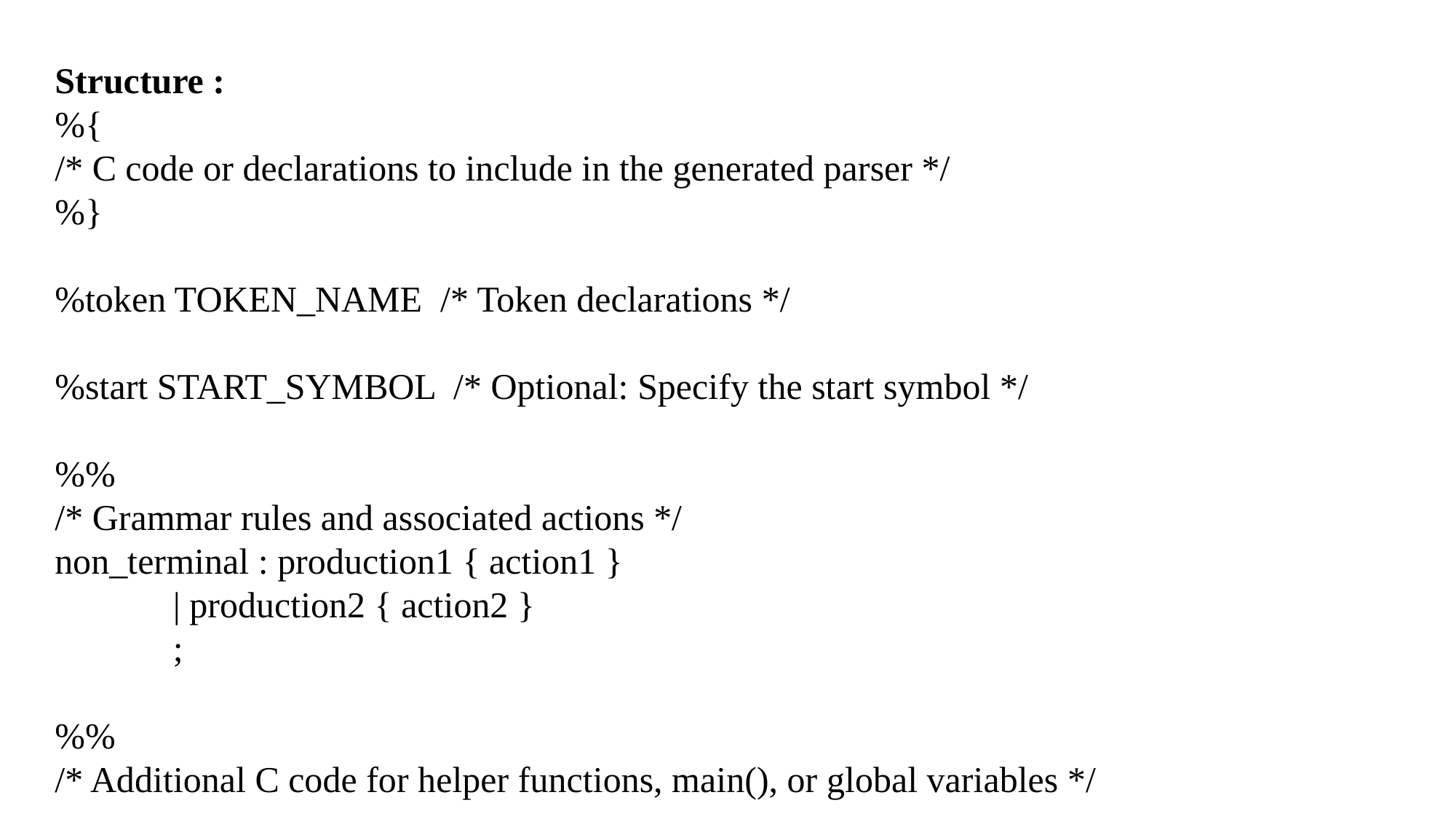

Structure :
%{
/* C code or declarations to include in the generated parser */
%}

%token TOKEN_NAME  /* Token declarations */

%start START_SYMBOL  /* Optional: Specify the start symbol */

%%
/* Grammar rules and associated actions */
non_terminal : production1 { action1 }
             | production2 { action2 }
             ;

%%
/* Additional C code for helper functions, main(), or global variables */